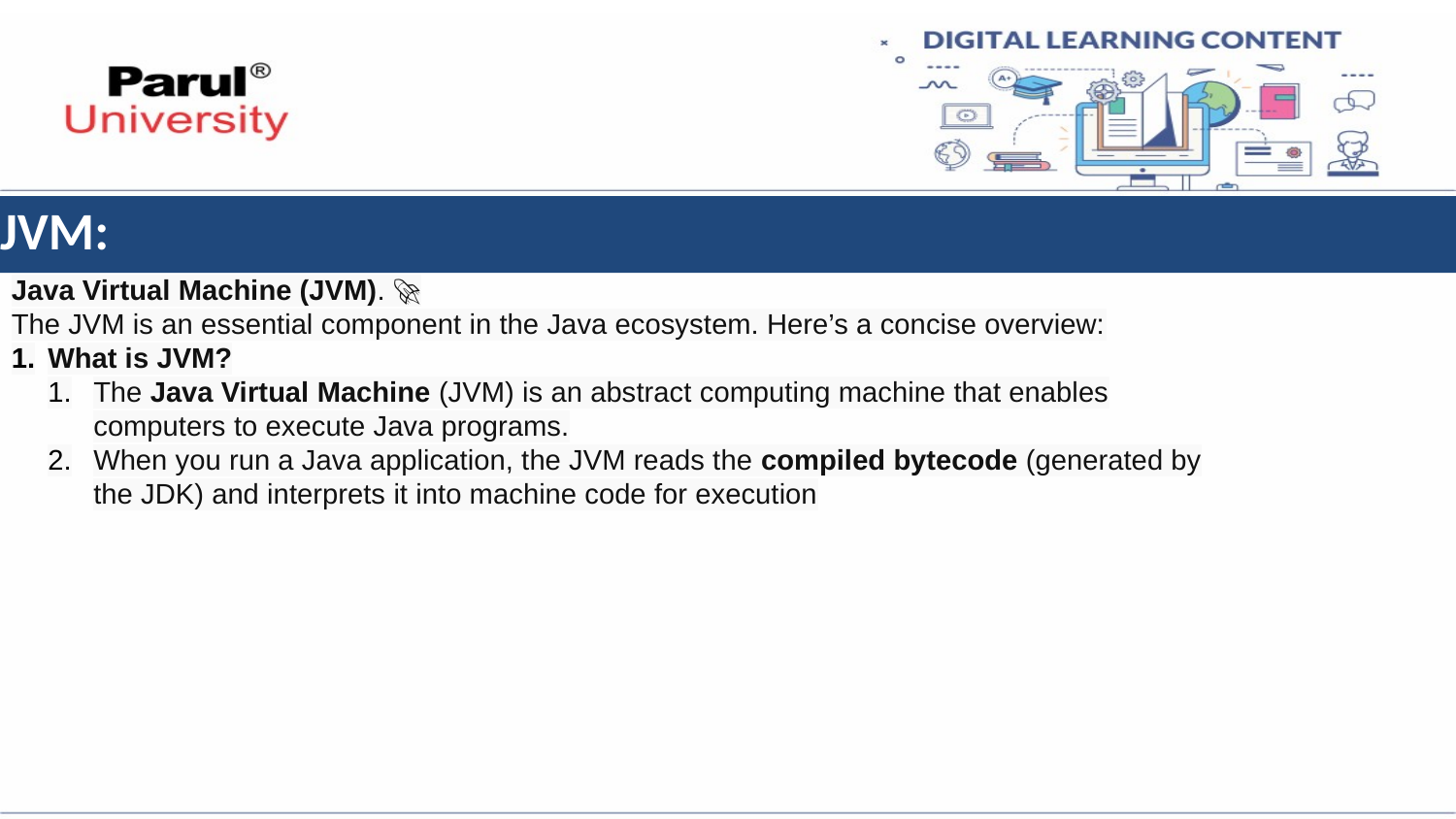

# JVM:
Java Virtual Machine (JVM). 🚀
The JVM is an essential component in the Java ecosystem. Here’s a concise overview:
What is JVM?
The Java Virtual Machine (JVM) is an abstract computing machine that enables computers to execute Java programs.
When you run a Java application, the JVM reads the compiled bytecode (generated by the JDK) and interprets it into machine code for execution